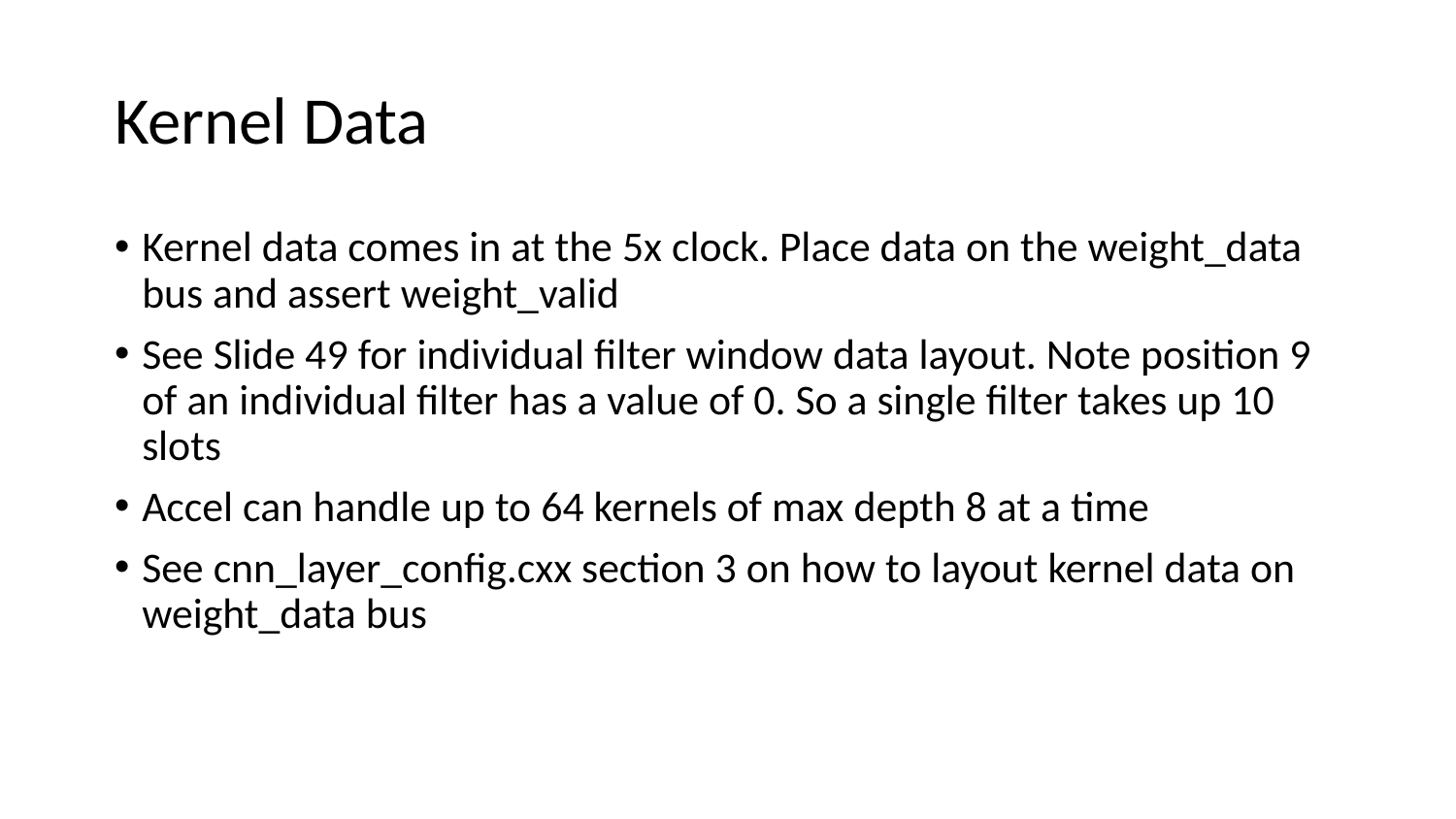

# Kernel Data
Kernel data comes in at the 5x clock. Place data on the weight_data bus and assert weight_valid
See Slide 49 for individual filter window data layout. Note position 9 of an individual filter has a value of 0. So a single filter takes up 10 slots
Accel can handle up to 64 kernels of max depth 8 at a time
See cnn_layer_config.cxx section 3 on how to layout kernel data on weight_data bus